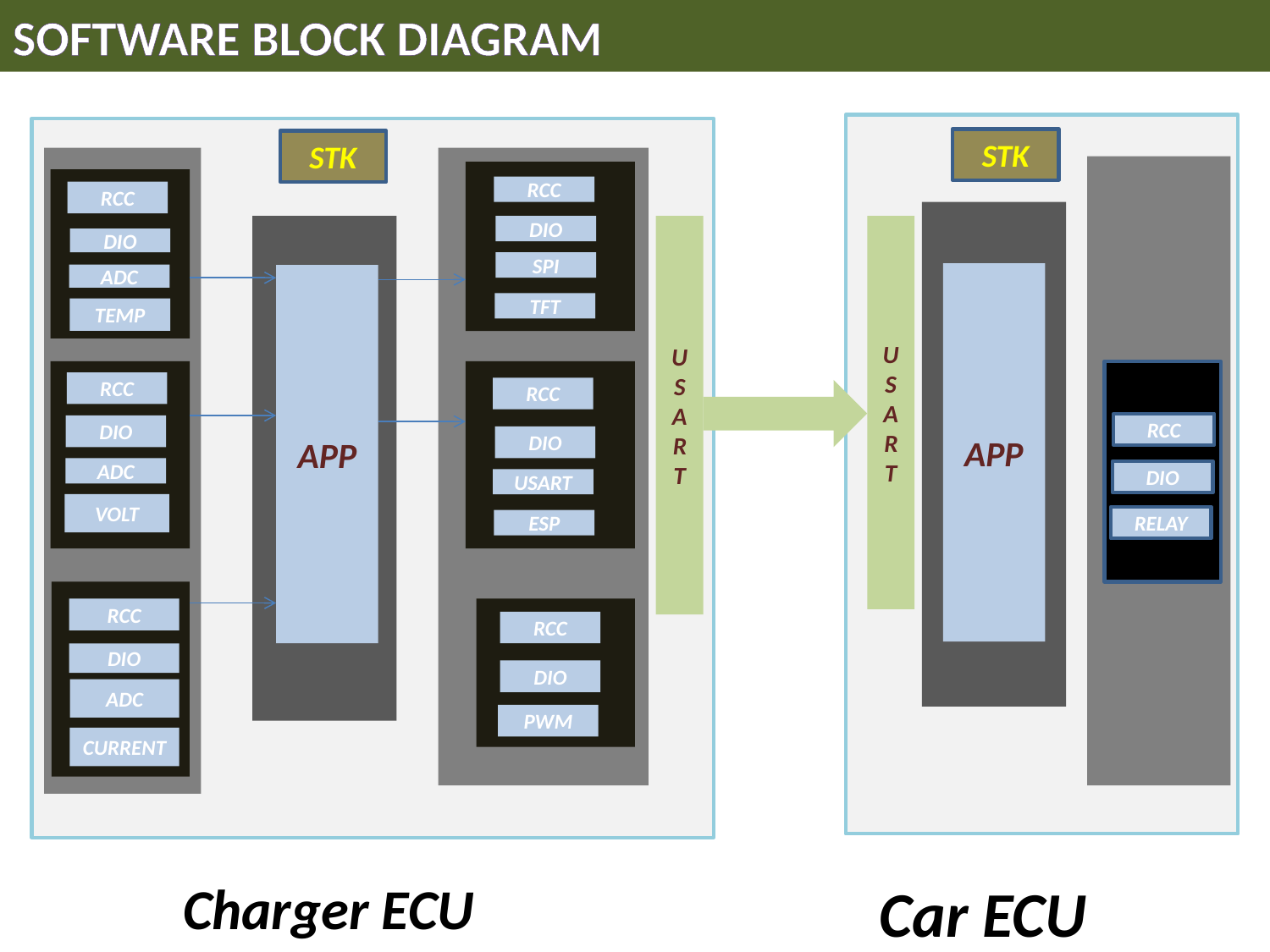

Software Block Diagram

STK
STK

RCC
RCC

DIO
USART
USART
DIO
SPI
APP
ADC
APP
TFT
TEMP

RCC
RCC

RCC
DIO
DIO
ADC
DIO
USART
VOLT
RELAY
ESP

RCC

RCC
DIO
DIO
ADC
PWM
CURRENT
Charger ECU
Car ECU